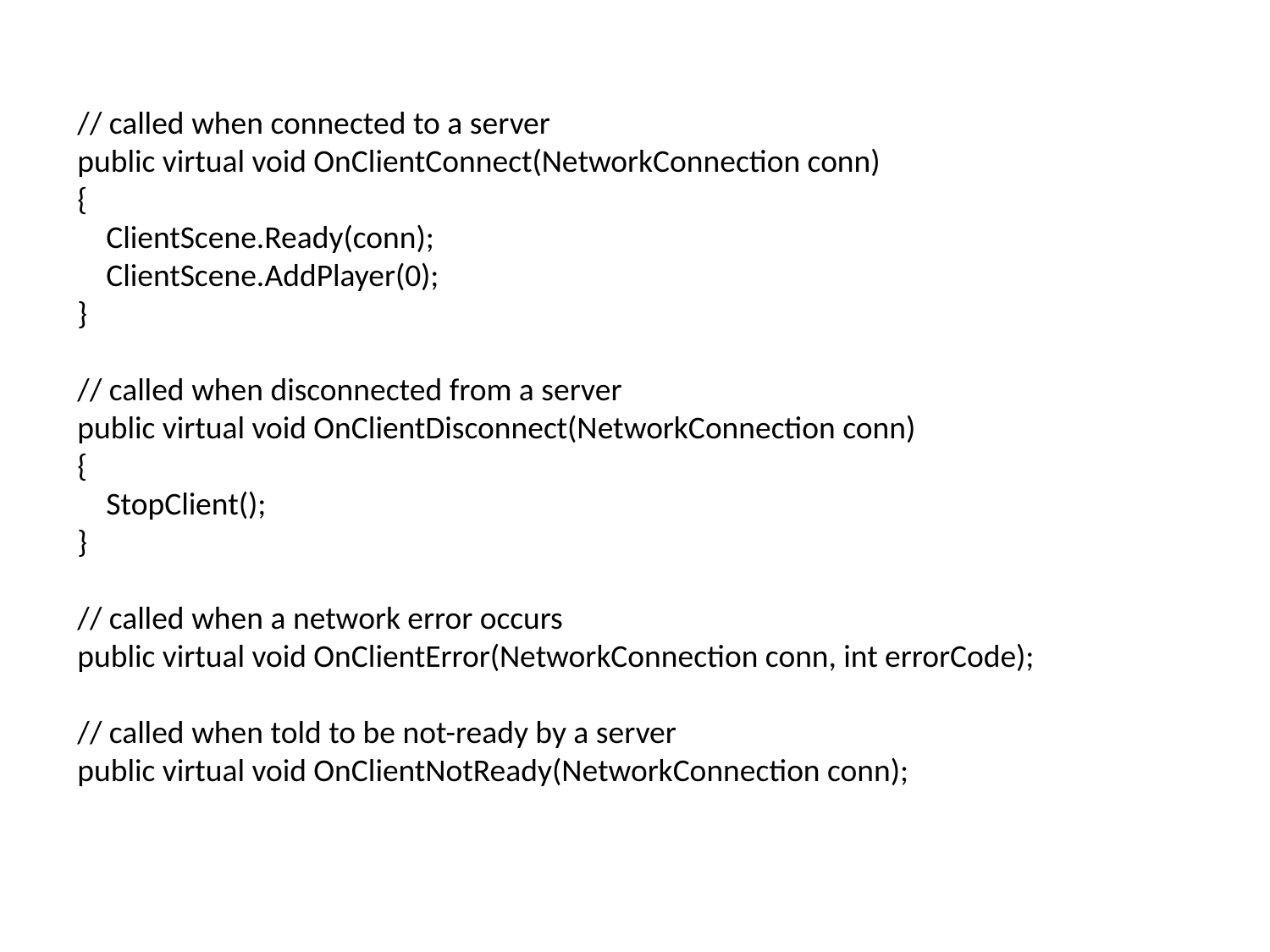

#
// called when connected to a server
public virtual void OnClientConnect(NetworkConnection conn)
{
    ClientScene.Ready(conn);
    ClientScene.AddPlayer(0);
}

// called when disconnected from a server
public virtual void OnClientDisconnect(NetworkConnection conn)
{
    StopClient();
}

// called when a network error occurs
public virtual void OnClientError(NetworkConnection conn, int errorCode);

// called when told to be not-ready by a server
public virtual void OnClientNotReady(NetworkConnection conn);